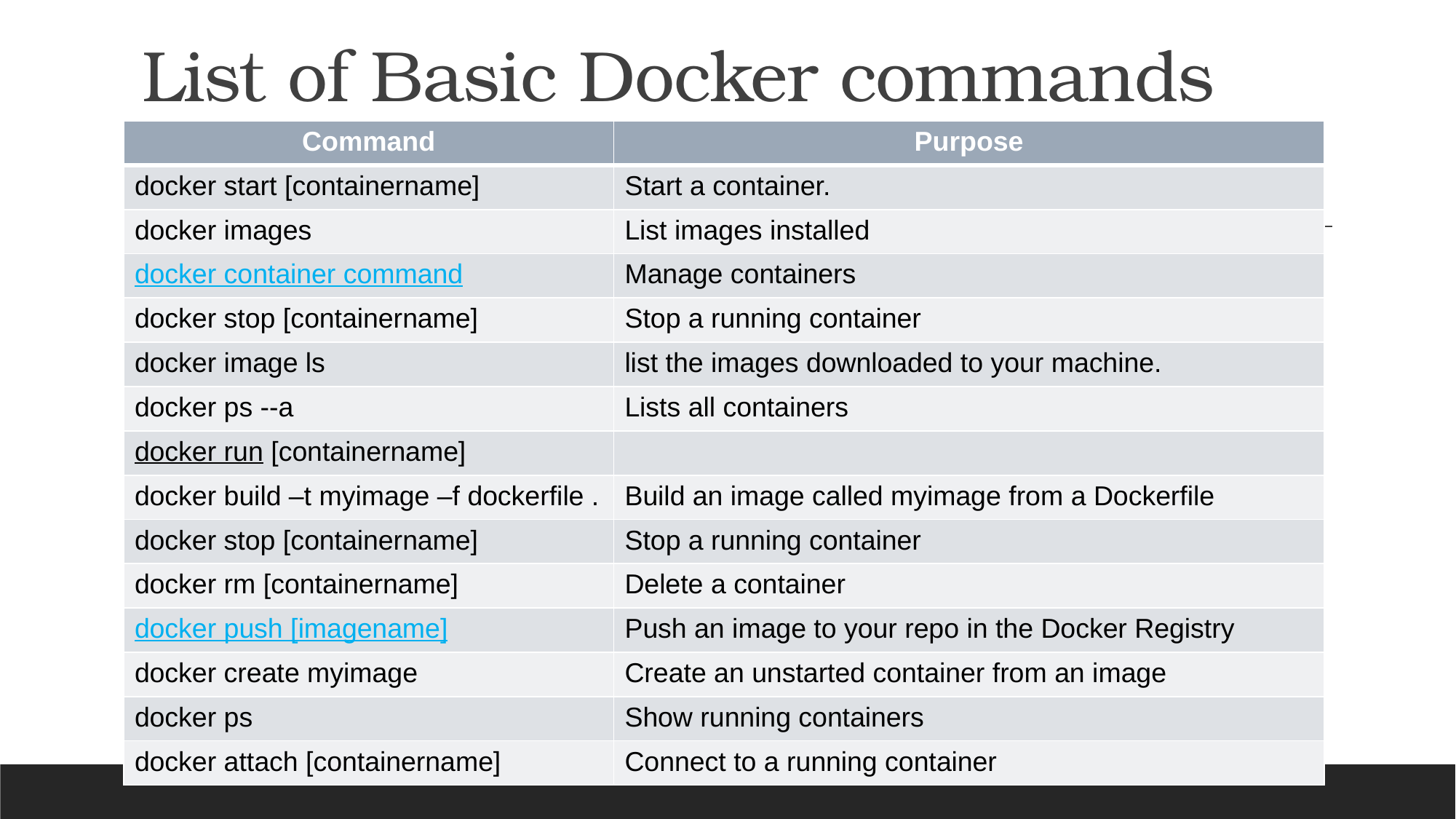

# List of Basic Docker commands
| Command | Purpose |
| --- | --- |
| docker start [containername] | Start a container. |
| docker images | List images installed |
| docker container command | Manage containers |
| docker stop [containername] | Stop a running container |
| docker image ls | list the images downloaded to your machine. |
| docker ps --a | Lists all containers |
| docker run [containername] |  |
| docker build –t myimage –f dockerfile . | Build an image called myimage from a Dockerfile |
| docker stop [containername] | Stop a running container |
| docker rm [containername] | Delete a container |
| docker push [imagename] | Push an image to your repo in the Docker Registry |
| docker create myimage | Create an unstarted container from an image |
| docker ps | Show running containers |
| docker attach [containername] | Connect to a running container |